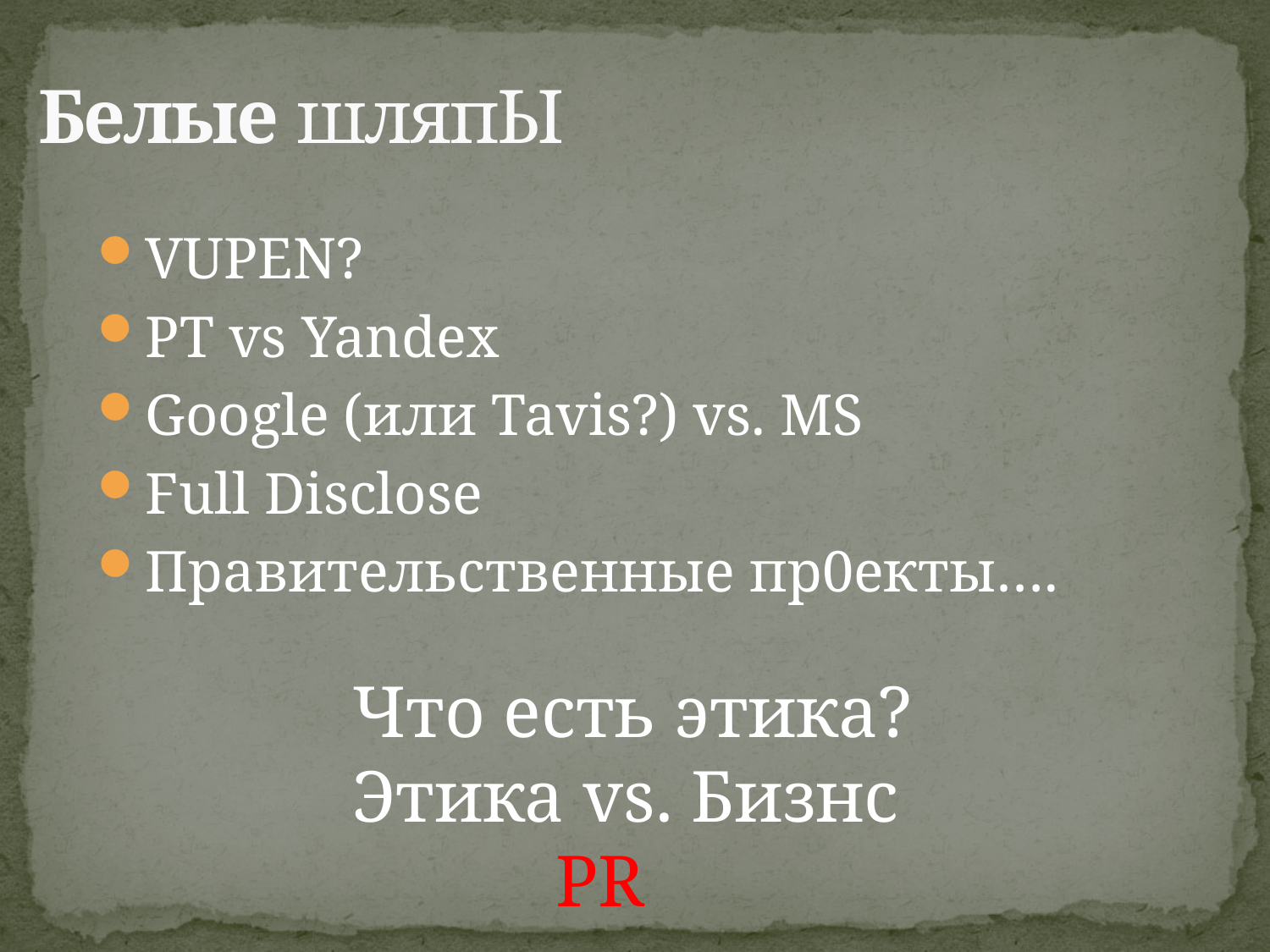

# Белые шляпЫ
VUPEN?
PT vs Yandex
Google (или Tavis?) vs. MS
Full Disclose
Правительственные пр0екты….

Что есть этика?
Этика vs. Бизнс
           PR